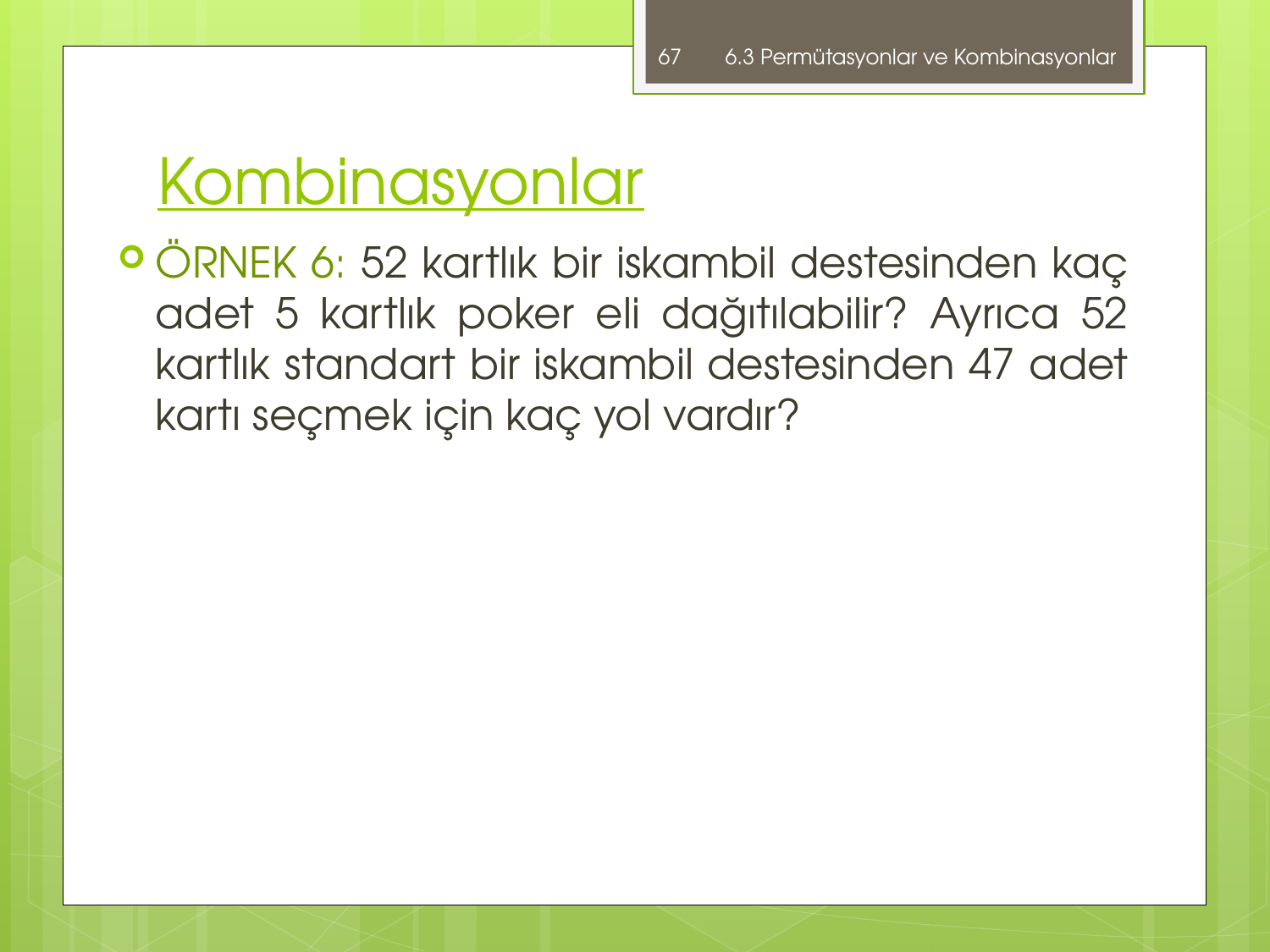

67
6.3 Permütasyonlar ve Kombinasyonlar
# Kombinasyonlar
ÖRNEK 6: 52 kartlık bir iskambil destesinden kaç adet 5 kartlık poker eli dağıtılabilir? Ayrıca 52 kartlık standart bir iskambil destesinden 47 adet kartı seçmek için kaç yol vardır?